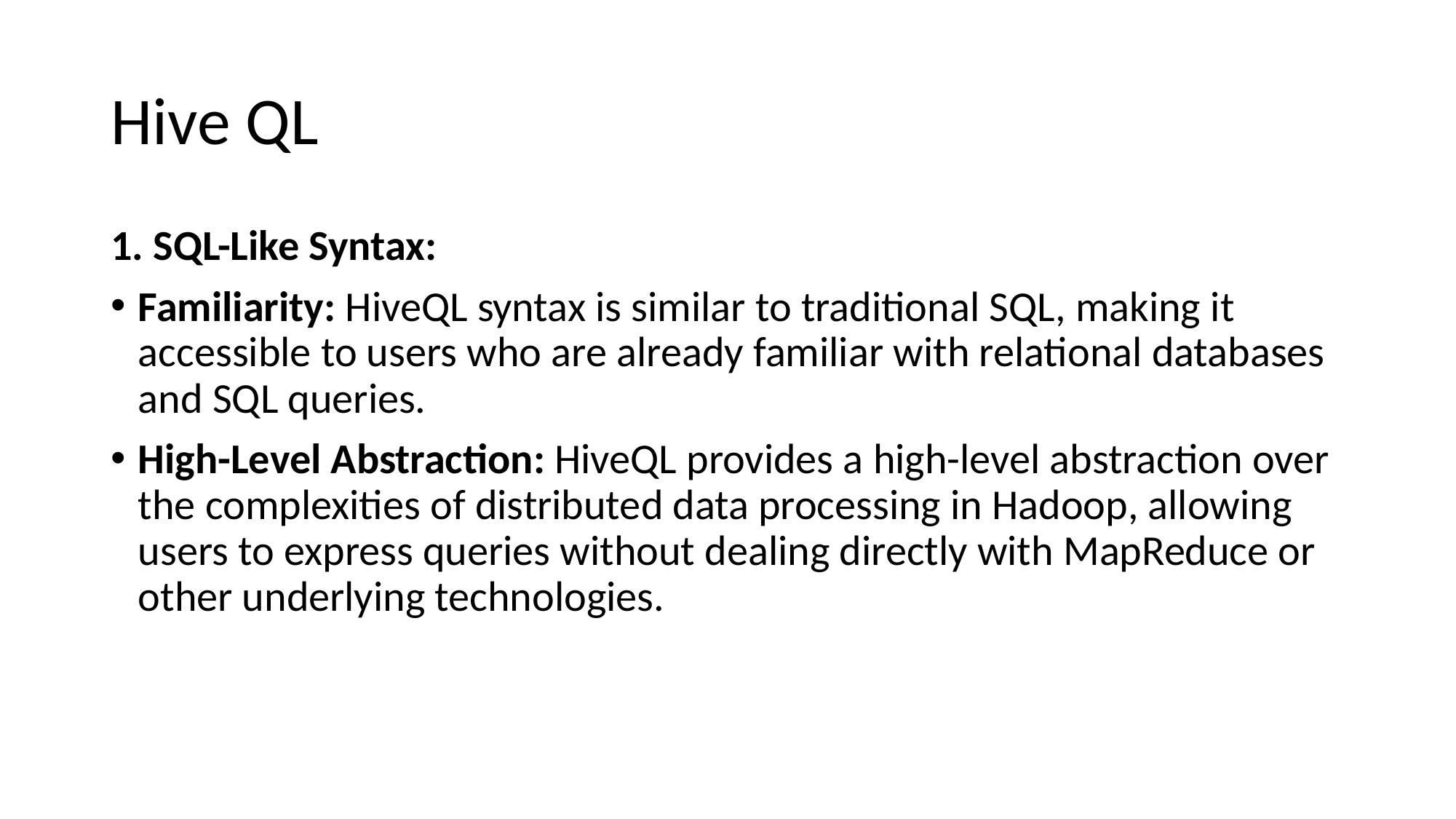

# Hive QL
1. SQL-Like Syntax:
Familiarity: HiveQL syntax is similar to traditional SQL, making it accessible to users who are already familiar with relational databases and SQL queries.
High-Level Abstraction: HiveQL provides a high-level abstraction over the complexities of distributed data processing in Hadoop, allowing users to express queries without dealing directly with MapReduce or other underlying technologies.